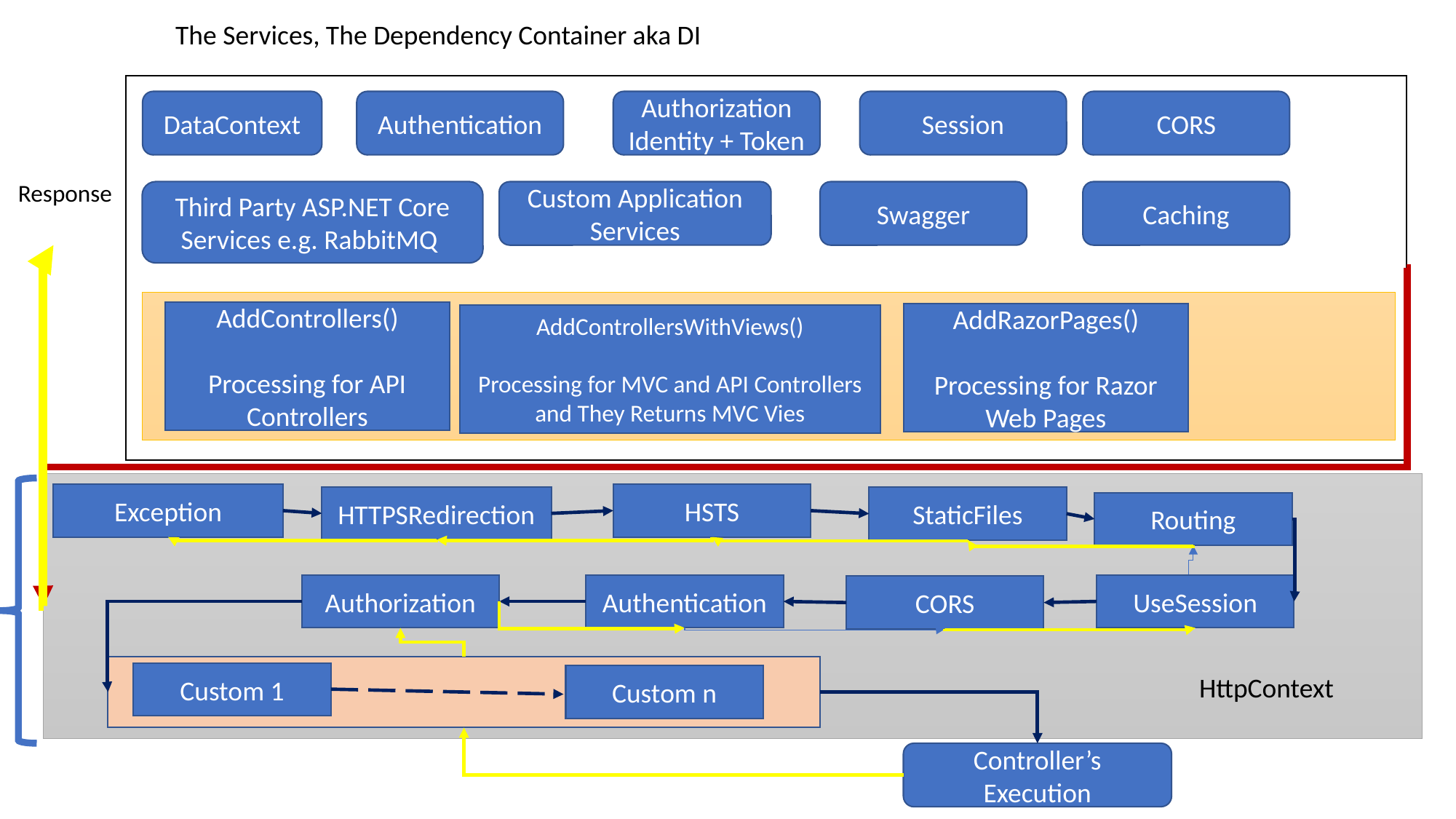

The Services, The Dependency Container aka DI

CORS
Authentication
Authorization
Identity + Token
Session
DataContext
Response
Third Party ASP.NET Core Services e.g. RabbitMQ
Custom Application
Services
Swagger
Caching

AddControllers()

Processing for API Controllers
AddRazorPages()

Processing for Razor Web Pages
AddControllersWithViews()

Processing for MVC and API Controllers and They Returns MVC Vies

Exception
HSTS
HTTPSRedirection
StaticFiles
Routing
Authorization
Authentication
UseSession
CORS

Custom 1
Custom n
HttpContext
Controller’s Execution